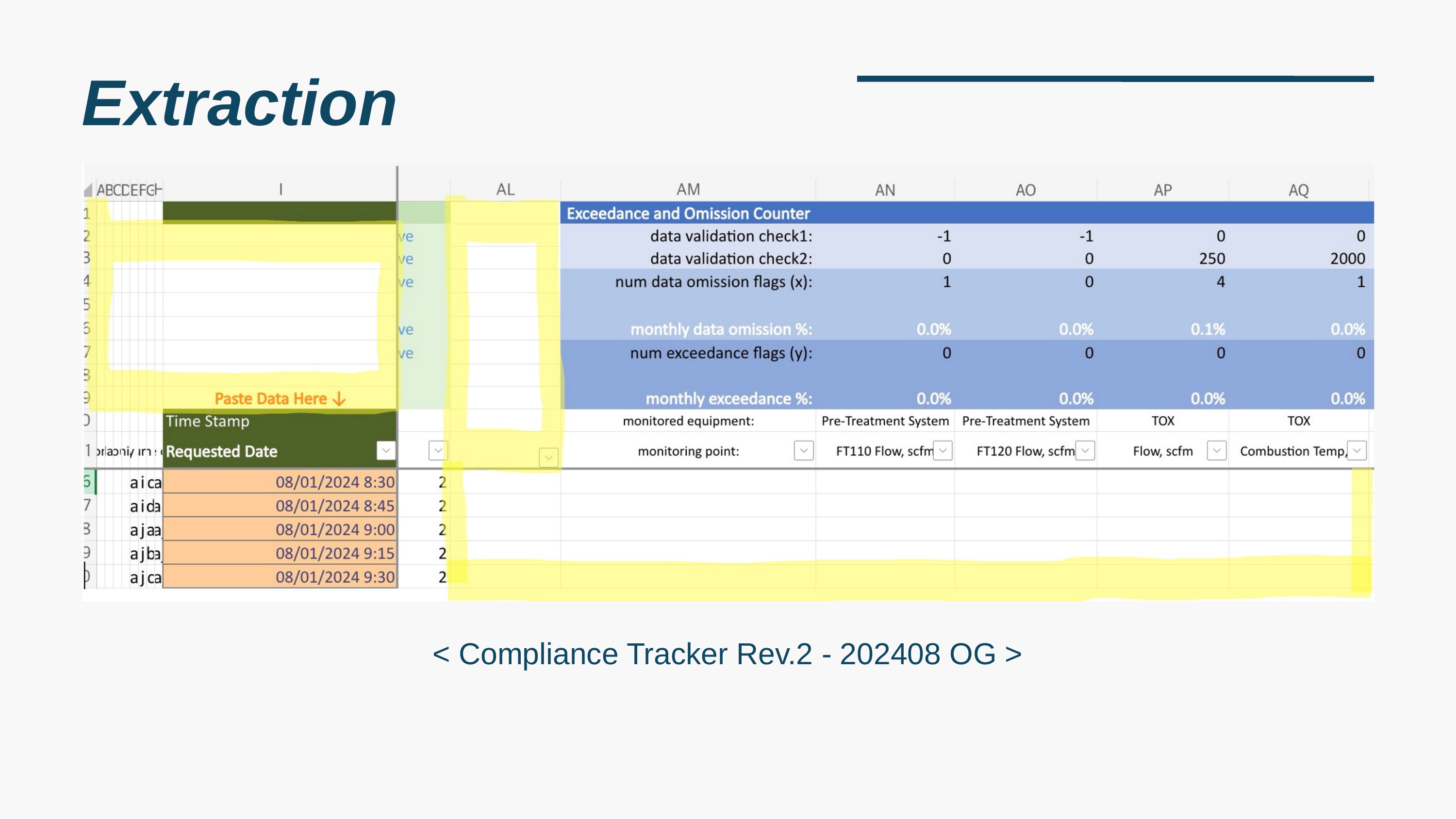

Extraction

< Compliance Tracker Rev.2 - 202408 OG >